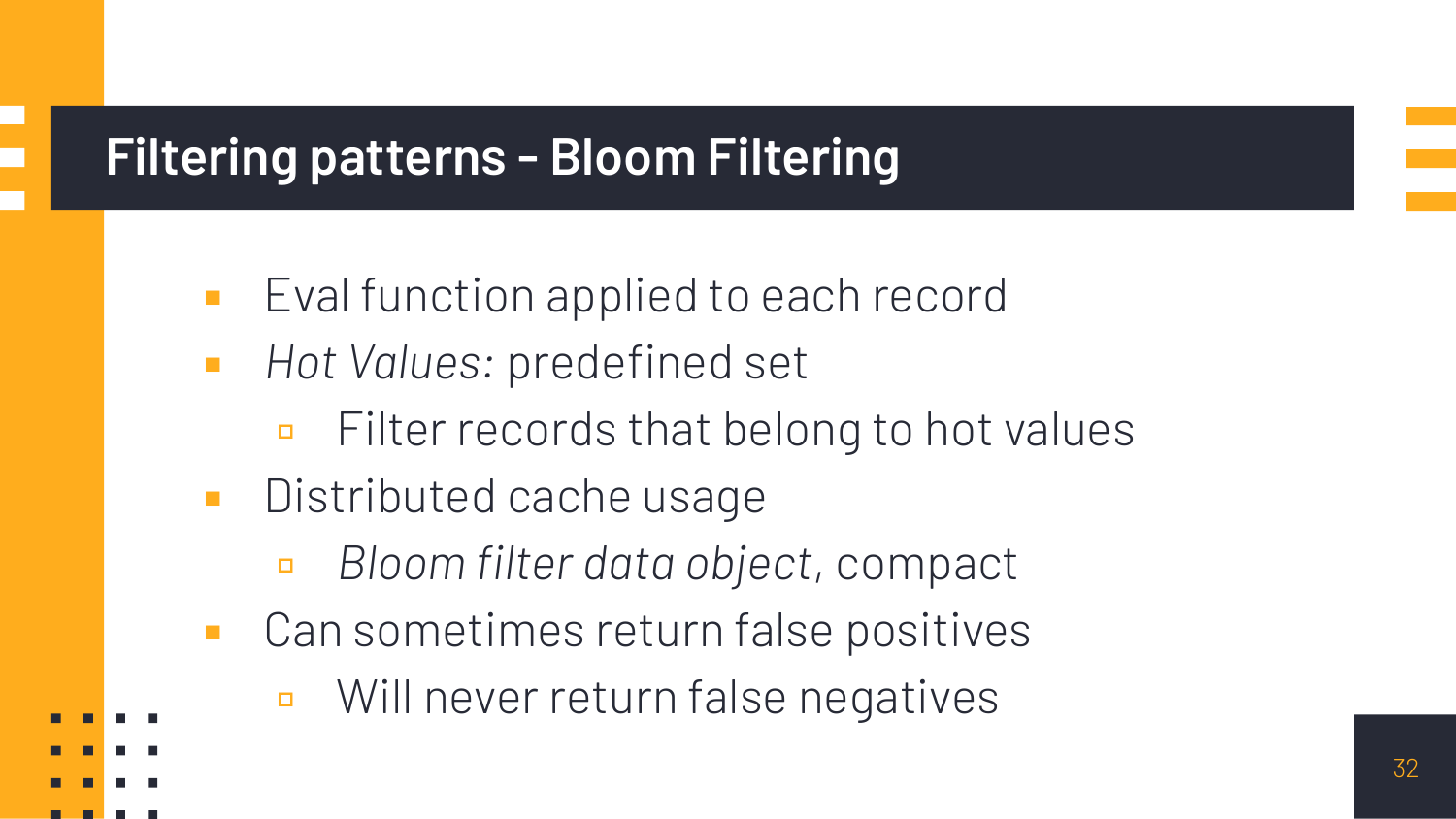

# Filtering patterns - Bloom Filtering
Eval function applied to each record
Hot Values: predefined set
Filter records that belong to hot values
Distributed cache usage
Bloom filter data object, compact
Can sometimes return false positives
Will never return false negatives
32